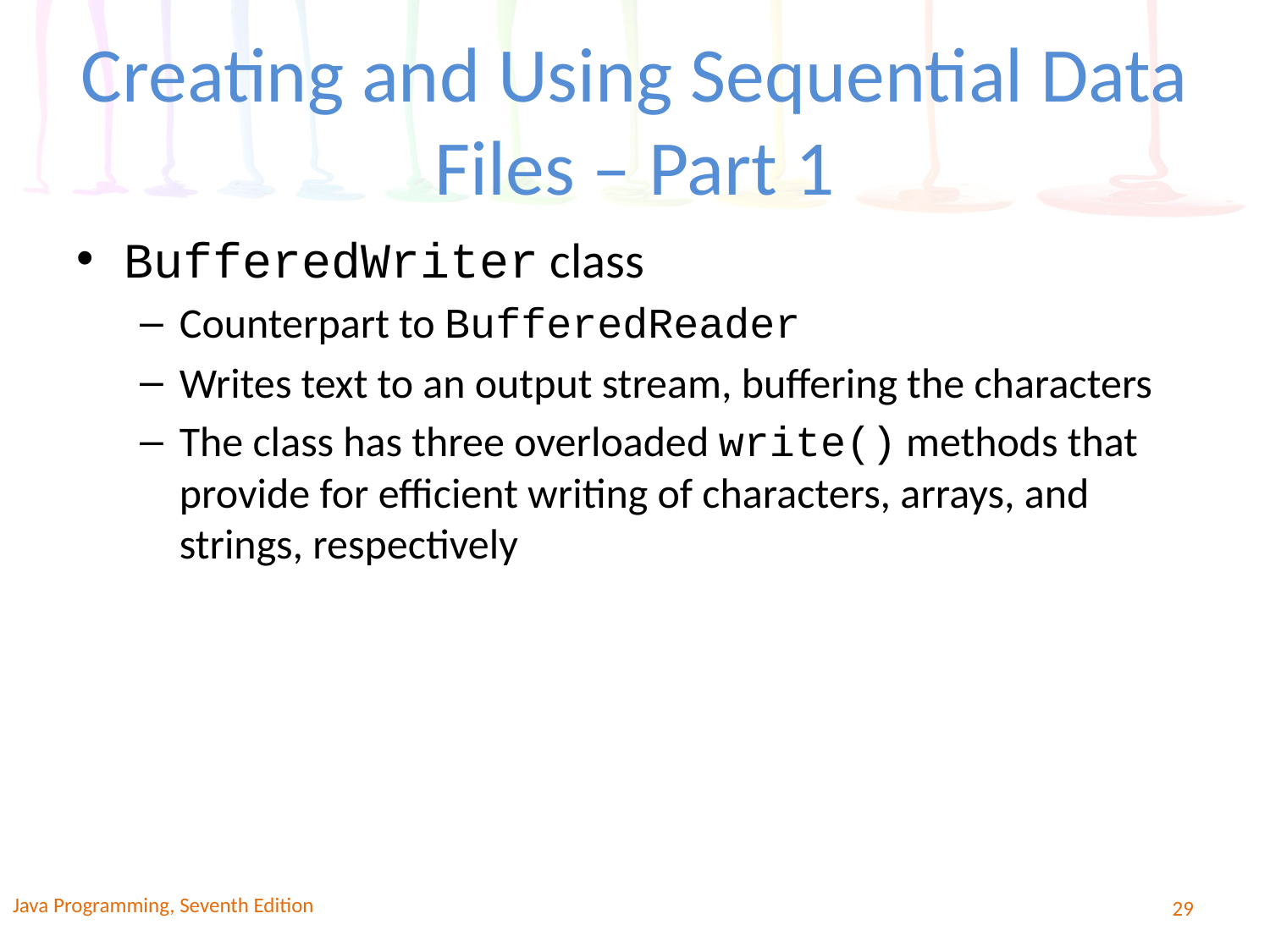

# Creating and Using Sequential Data Files – Part 1
BufferedWriter class
Counterpart to BufferedReader
Writes text to an output stream, buffering the characters
The class has three overloaded write() methods that provide for efficient writing of characters, arrays, and strings, respectively
Java Programming, Seventh Edition
29